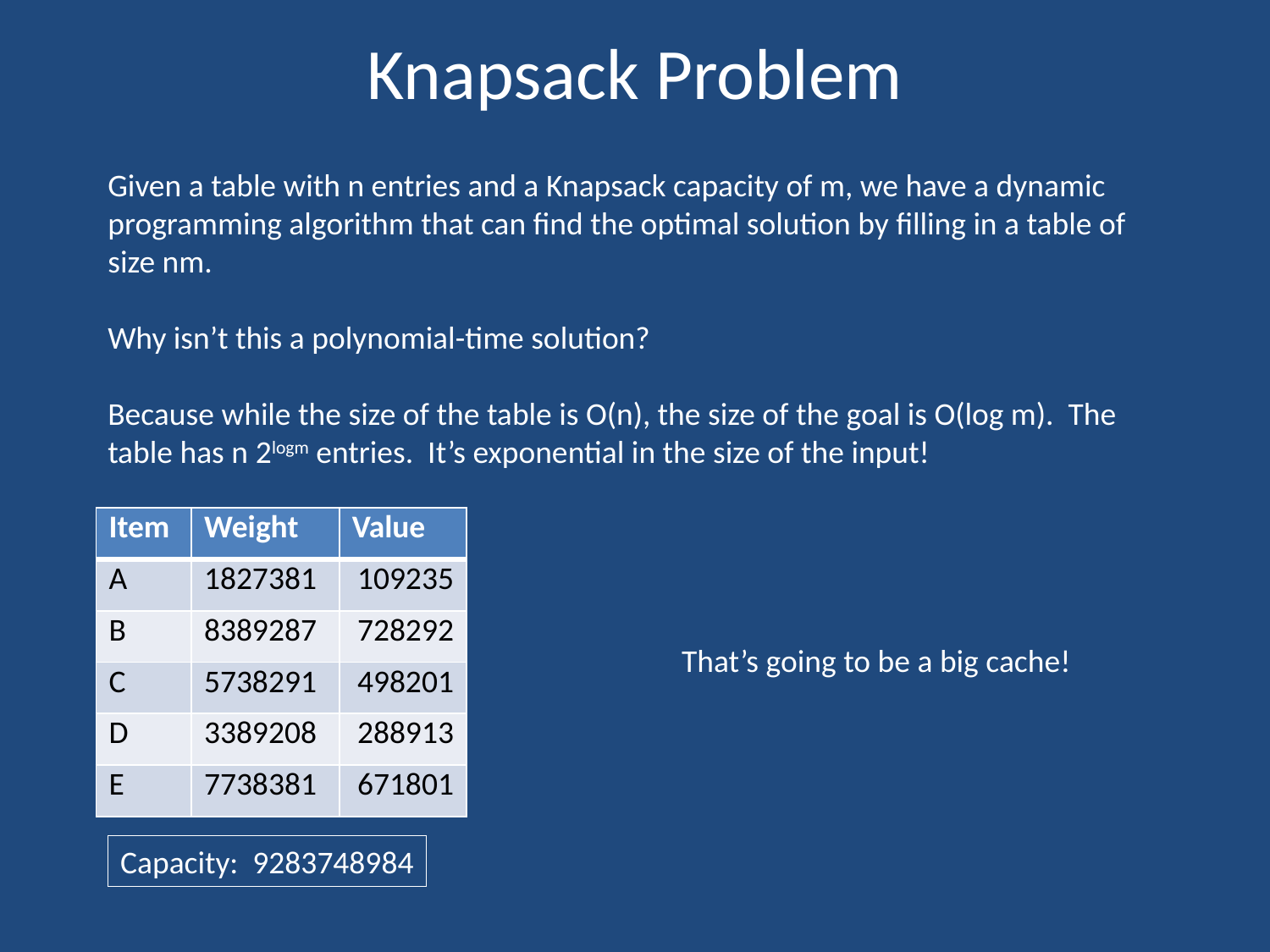

# Knapsack Problem
Given a table with n entries and a Knapsack capacity of m, we have a dynamic programming algorithm that can find the optimal solution by filling in a table of size nm.

Why isn’t this a polynomial-time solution?

Because while the size of the table is O(n), the size of the goal is O(log m).  The table has n 2logm entries.  It’s exponential in the size of the input!

| Item | Weight | Value |
| --- | --- | --- |
| A | 1827381 | 109235 |
| B | 8389287 | 728292 |
| C | 5738291 | 498201 |
| D | 3389208 | 288913 |
| E | 7738381 | 671801 |
That’s going to be a big cache!
Capacity:  9283748984